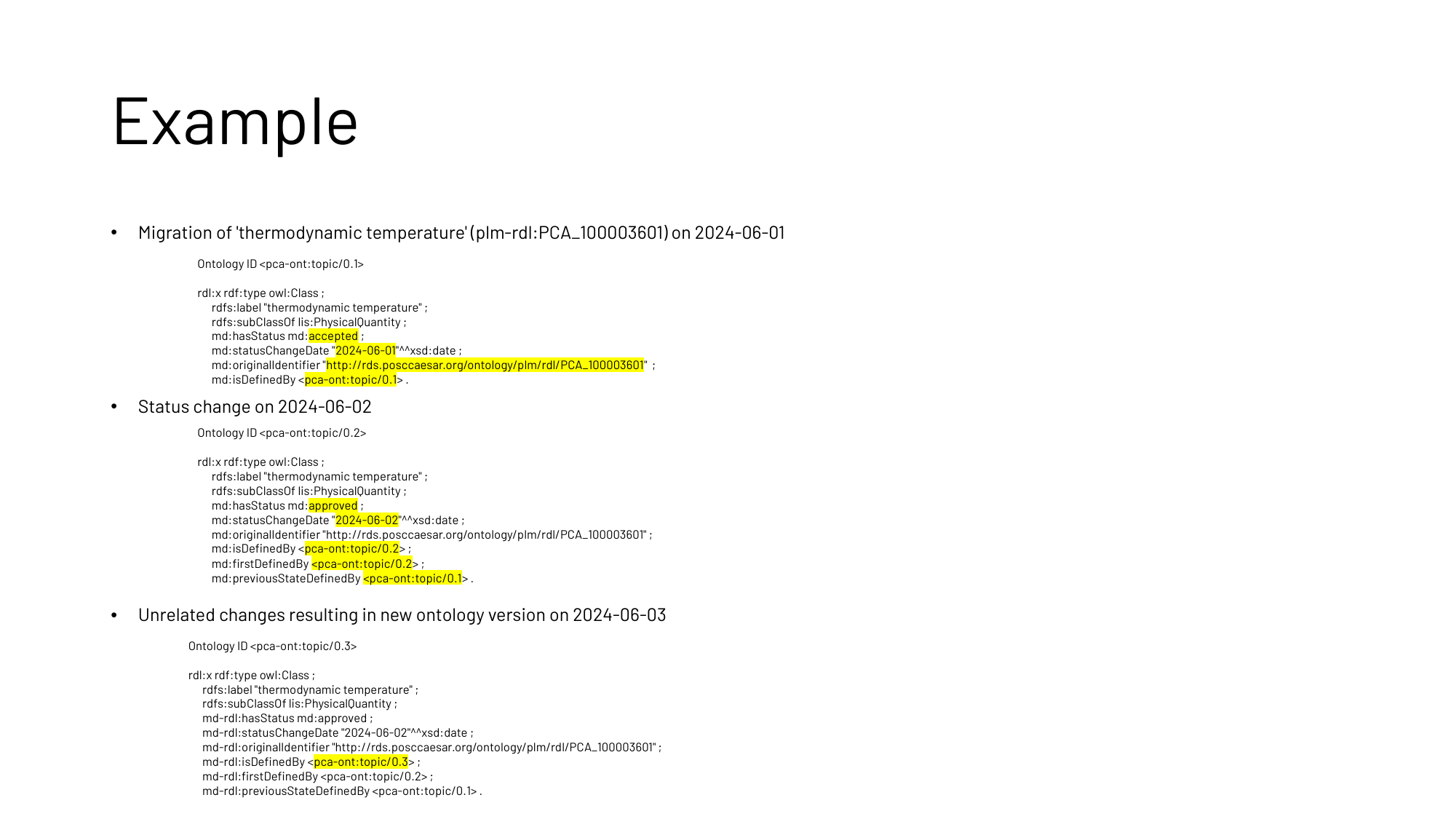

# Example
Migration of 'thermodynamic temperature' (plm-rdl:PCA_100003601) on 2024-06-01

Status change on 2024-06-02

Unrelated changes resulting in new ontology version on 2024-06-03
Ontology ID <pca-ont:topic/0.1>

rdl:x rdf:type owl:Class ;
      rdfs:label "thermodynamic temperature" ;
      rdfs:subClassOf lis:PhysicalQuantity ;
      md:hasStatus md:accepted ;
      md:statusChangeDate "2024-06-01"^^xsd:date ;
      md:originalIdentifier "http://rds.posccaesar.org/ontology/plm/rdl/PCA_100003601"  ;
      md:isDefinedBy <pca-ont:topic/0.1> .
Ontology ID <pca-ont:topic/0.2>

rdl:x rdf:type owl:Class ;
      rdfs:label "thermodynamic temperature" ;
      rdfs:subClassOf lis:PhysicalQuantity ;
      md:hasStatus md:approved ;
      md:statusChangeDate "2024-06-02"^^xsd:date ;
      md:originalIdentifier "http://rds.posccaesar.org/ontology/plm/rdl/PCA_100003601" ;
      md:isDefinedBy <pca-ont:topic/0.2> ;
      md:firstDefinedBy <pca-ont:topic/0.2> ;
      md:previousStateDefinedBy <pca-ont:topic/0.1> .
Ontology ID <pca-ont:topic/0.3>

rdl:x rdf:type owl:Class ;
      rdfs:label "thermodynamic temperature" ;
      rdfs:subClassOf lis:PhysicalQuantity ;
      md-rdl:hasStatus md:approved ;
      md-rdl:statusChangeDate "2024-06-02"^^xsd:date ;
      md-rdl:originalIdentifier "http://rds.posccaesar.org/ontology/plm/rdl/PCA_100003601" ;
      md-rdl:isDefinedBy <pca-ont:topic/0.3> ;
      md-rdl:firstDefinedBy <pca-ont:topic/0.2> ;
      md-rdl:previousStateDefinedBy <pca-ont:topic/0.1> .